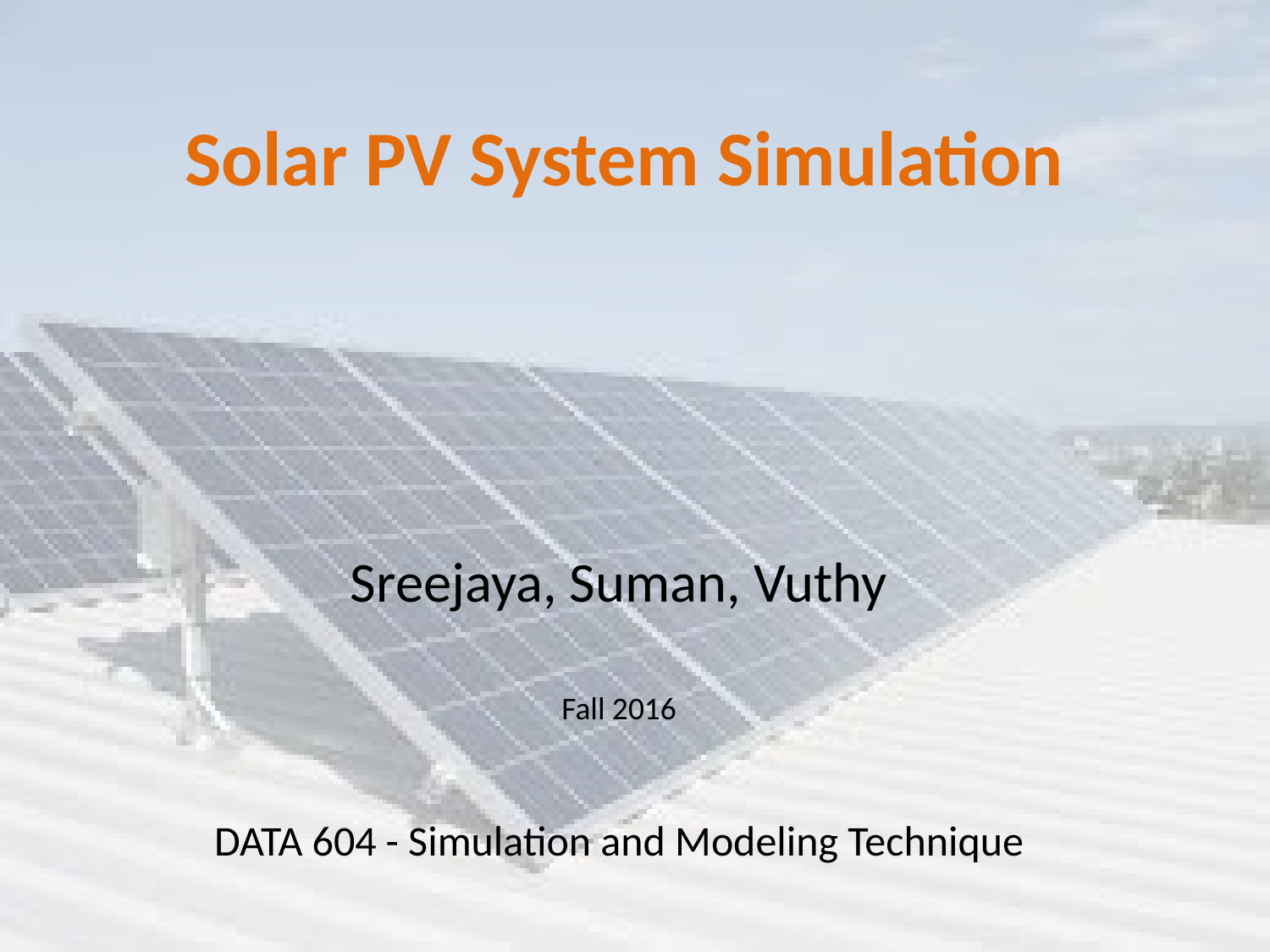

# Solar PV System Simulation
Sreejaya, Suman, Vuthy
Fall 2016

DATA 604 - Simulation and Modeling Technique